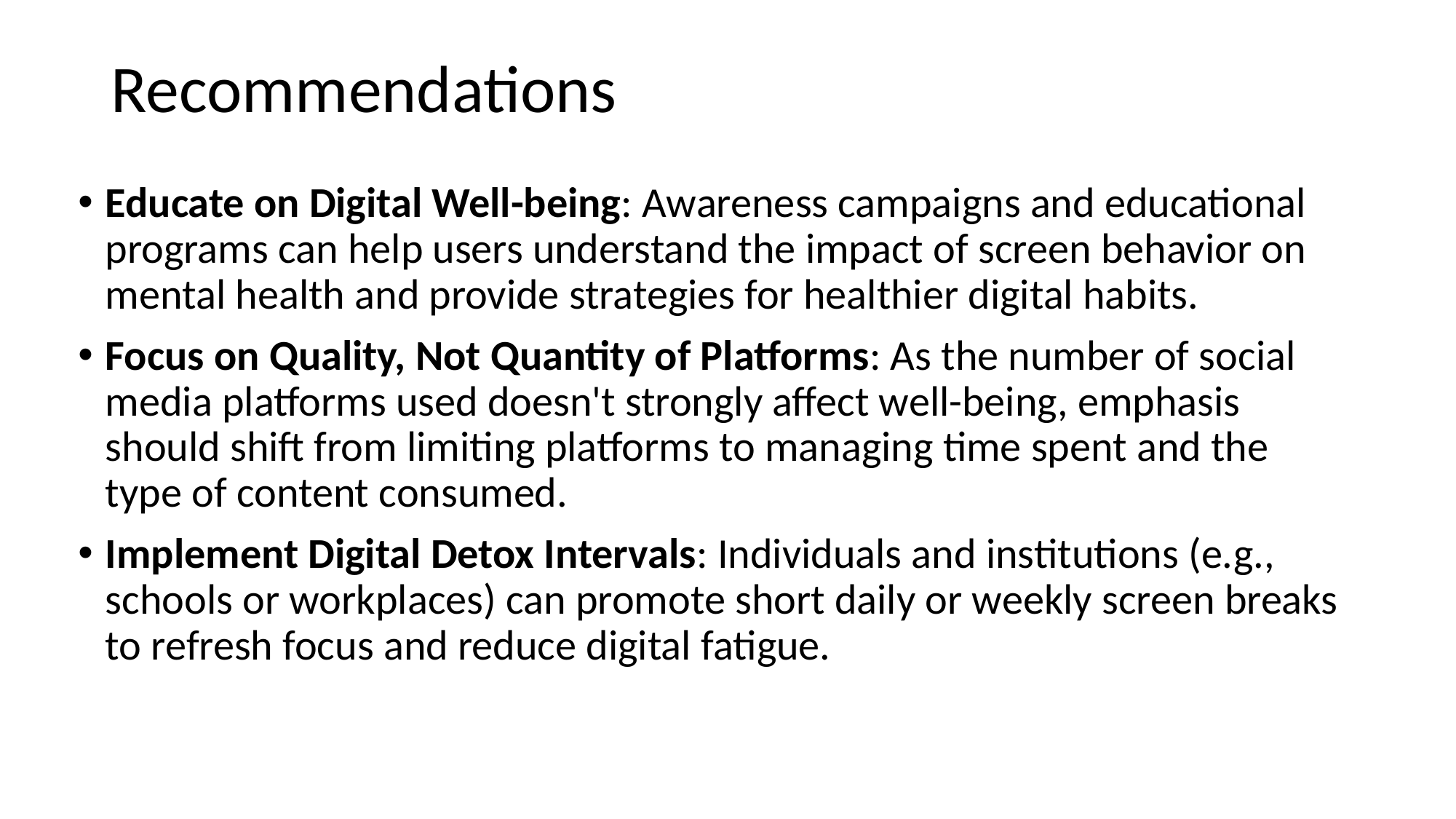

# Recommendations
Educate on Digital Well-being: Awareness campaigns and educational programs can help users understand the impact of screen behavior on mental health and provide strategies for healthier digital habits.
Focus on Quality, Not Quantity of Platforms: As the number of social media platforms used doesn't strongly affect well-being, emphasis should shift from limiting platforms to managing time spent and the type of content consumed.
Implement Digital Detox Intervals: Individuals and institutions (e.g., schools or workplaces) can promote short daily or weekly screen breaks to refresh focus and reduce digital fatigue.